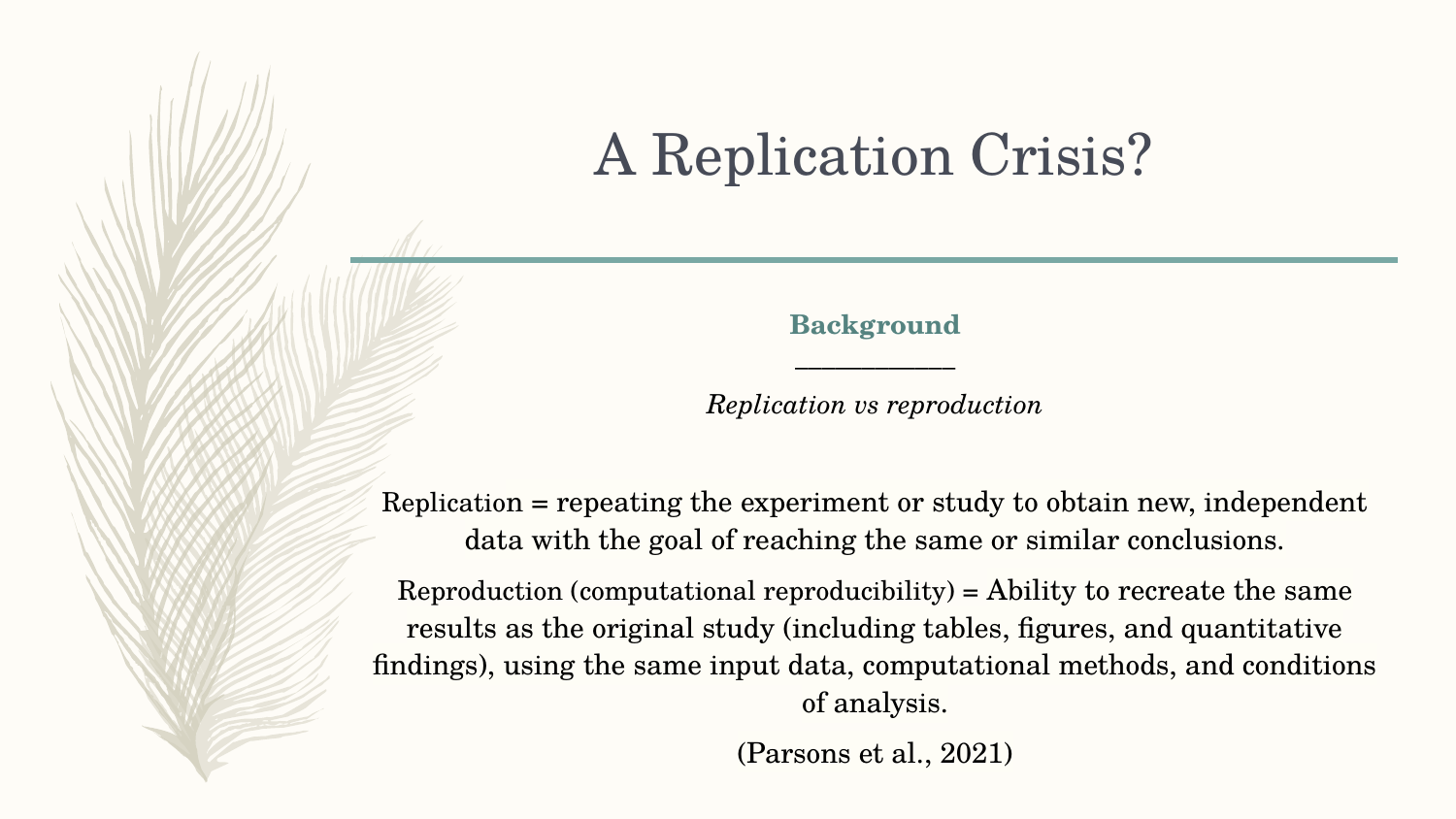

A Replication Crisis?

Background
____________
Replication vs reproduction

Replication = repeating the experiment or study to obtain new, independent data with the goal of reaching the same or similar conclusions.
Reproduction (computational reproducibility) = Ability to recreate the same results as the original study (including tables, figures, and quantitative findings), using the same input data, computational methods, and conditions of analysis.
(Parsons et al., 2021)